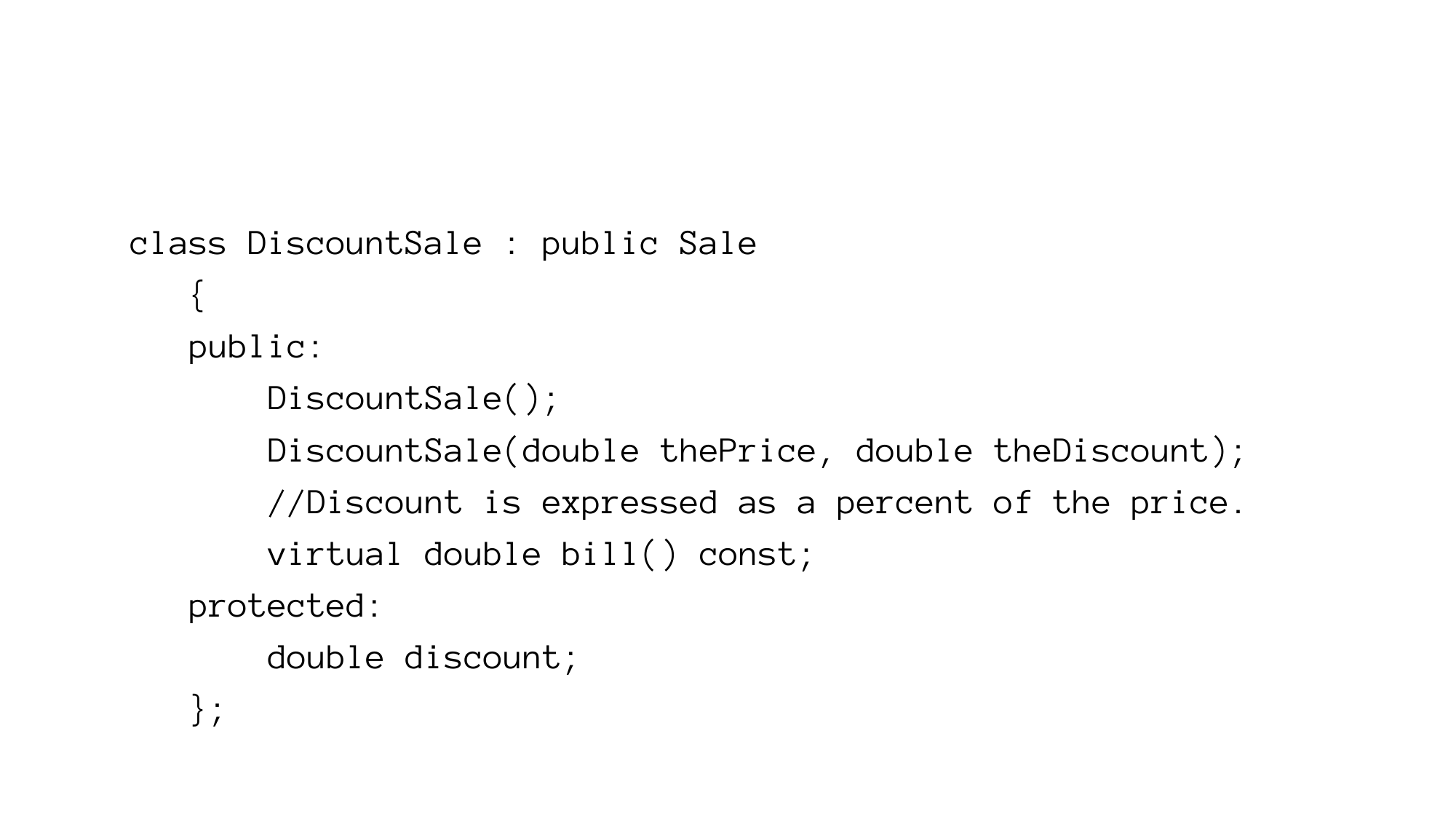

#
 class DiscountSale : public Sale
    {
    public:
        DiscountSale();
        DiscountSale(double thePrice, double theDiscount);
        //Discount is expressed as a percent of the price.
        virtual double bill() const;
    protected:
        double discount;
    };